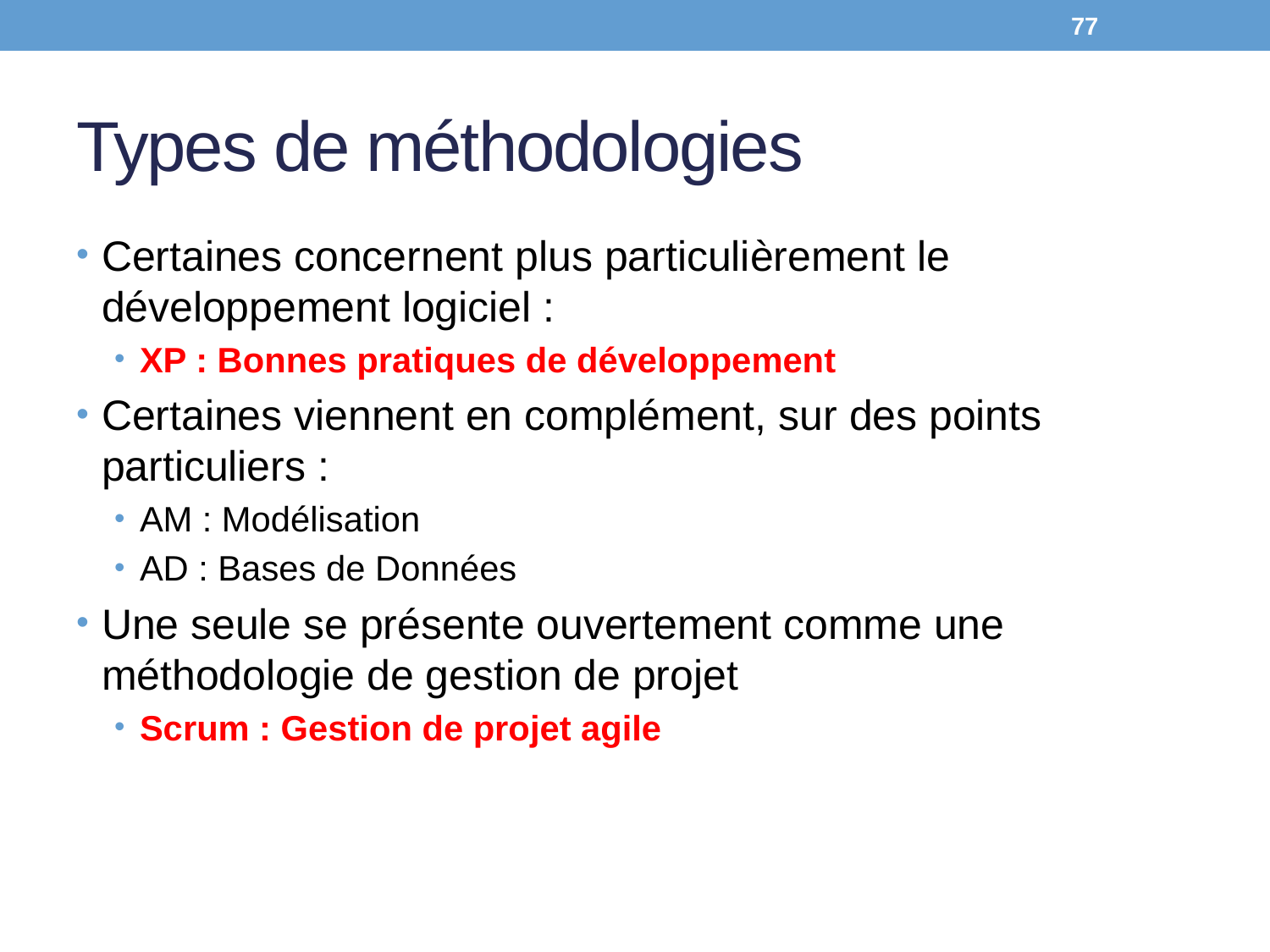

77
# Types de méthodologies
Certaines concernent plus particulièrement le développement logiciel :
XP : Bonnes pratiques de développement
Certaines viennent en complément, sur des points particuliers :
AM : Modélisation
AD : Bases de Données
Une seule se présente ouvertement comme une méthodologie de gestion de projet
Scrum : Gestion de projet agile